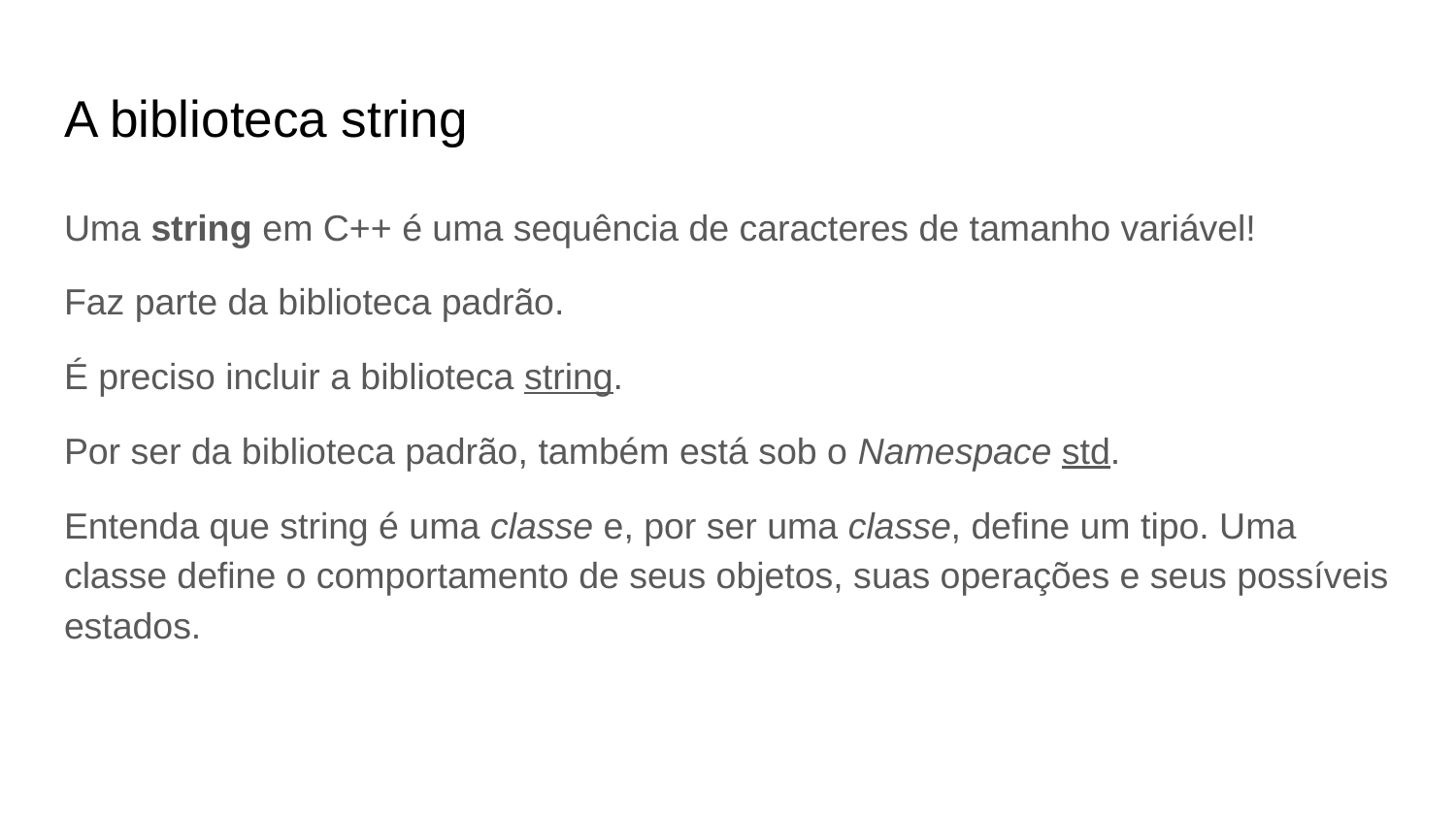

# A biblioteca string
Uma string em C++ é uma sequência de caracteres de tamanho variável!
Faz parte da biblioteca padrão.
É preciso incluir a biblioteca string.
Por ser da biblioteca padrão, também está sob o Namespace std.
Entenda que string é uma classe e, por ser uma classe, define um tipo. Uma classe define o comportamento de seus objetos, suas operações e seus possíveis estados.